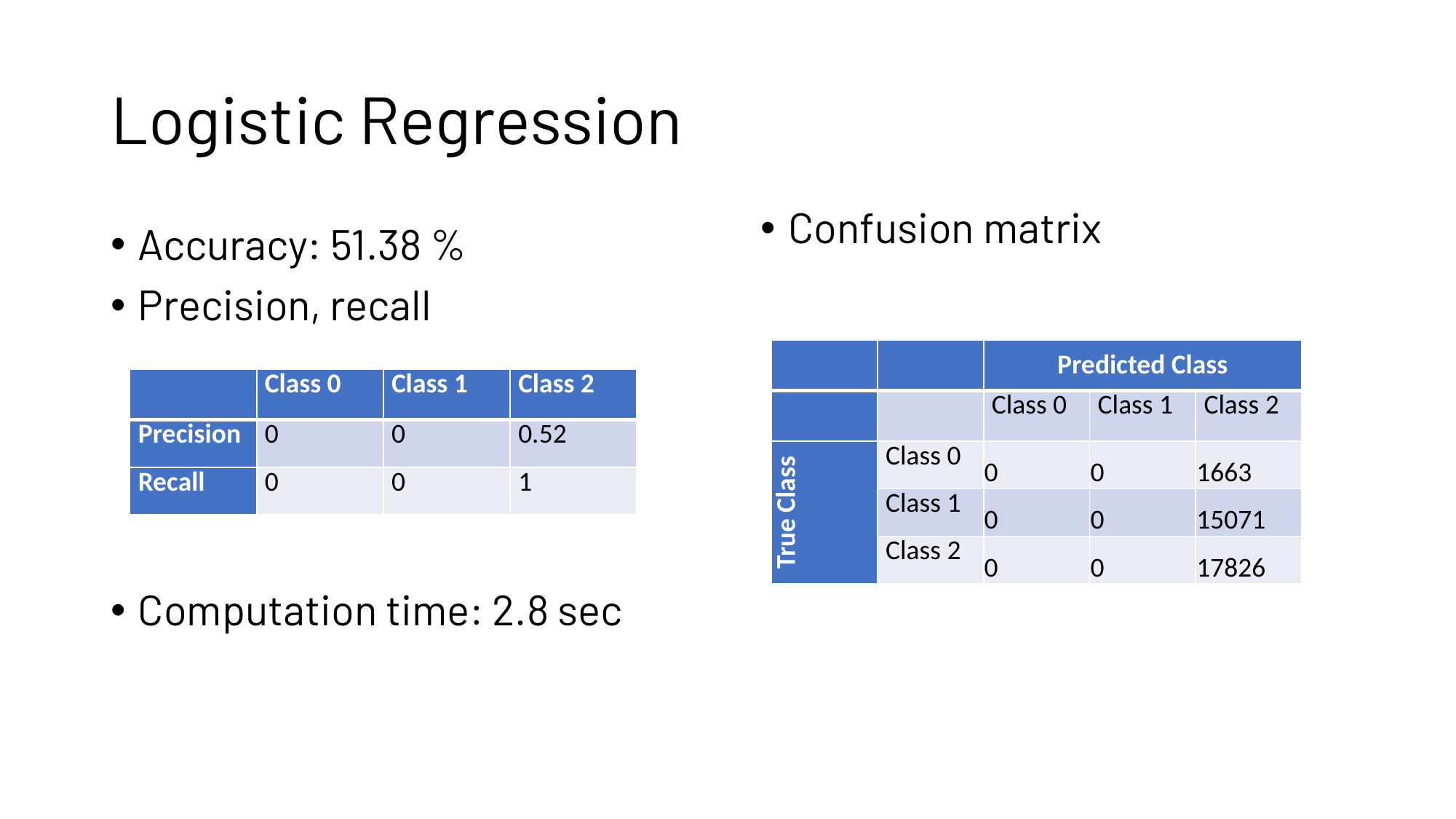

# Logistic Regression
Confusion matrix

Accuracy: 51.38 %
Precision, recall

Computation time: 2.8 sec

|  |  | Predicted Class |  |  |
| --- | --- | --- | --- | --- |
|  |  | Class 0 | Class 1 | Class 2 |
| True Class | Class 0 | 0 | 0 | 1663 |
|  | Class 1 | 0 | 0 | 15071 |
|  | Class 2 | 0 | 0 | 17826 |
|  | Class 0 | Class 1 | Class 2 |
| --- | --- | --- | --- |
| Precision | 0 | 0 | 0.52 |
| Recall | 0 | 0 | 1 |